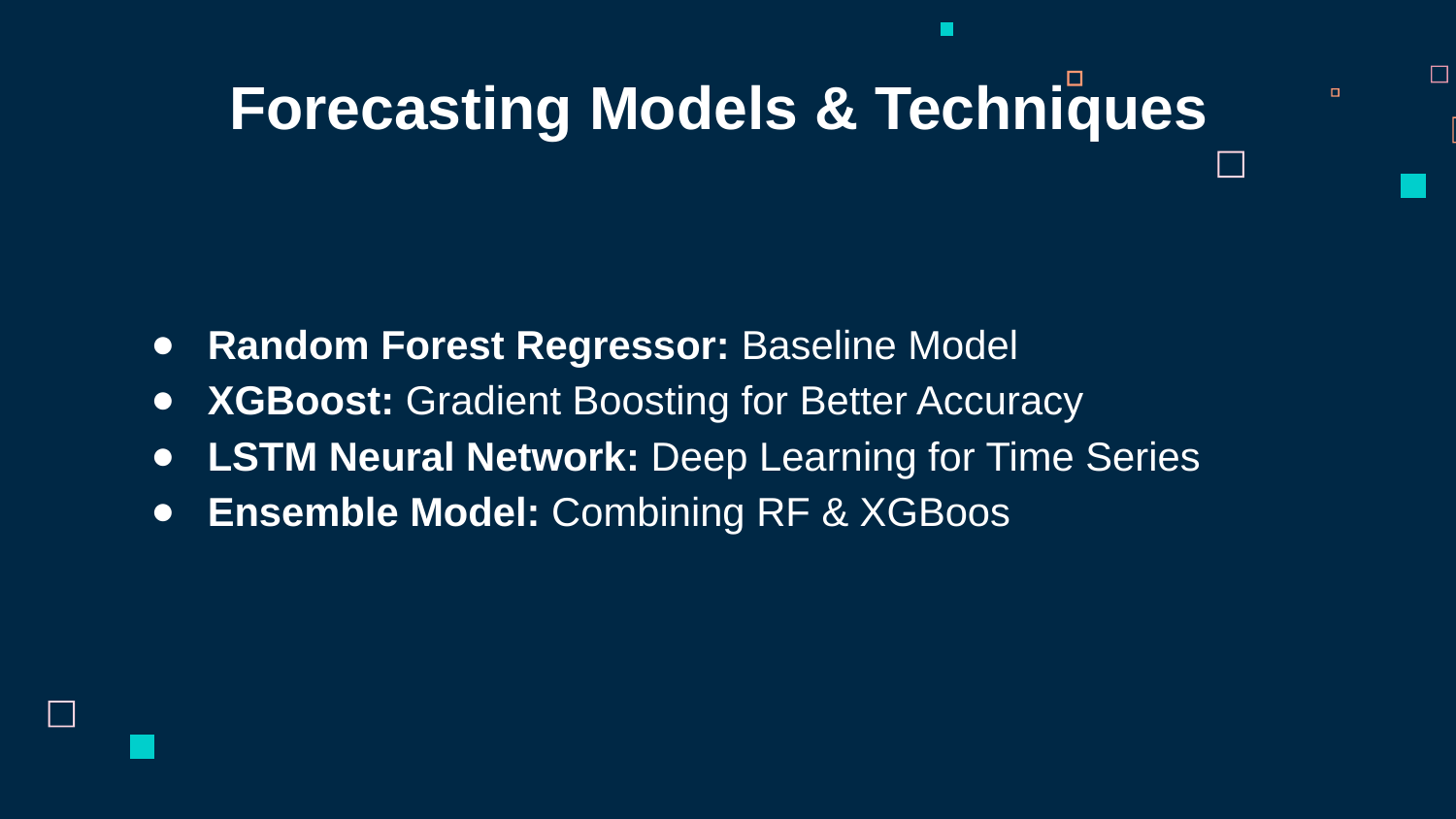

Forecasting Models & Techniques

Random Forest Regressor: Baseline Model
XGBoost: Gradient Boosting for Better Accuracy
LSTM Neural Network: Deep Learning for Time Series
Ensemble Model: Combining RF & XGBoos